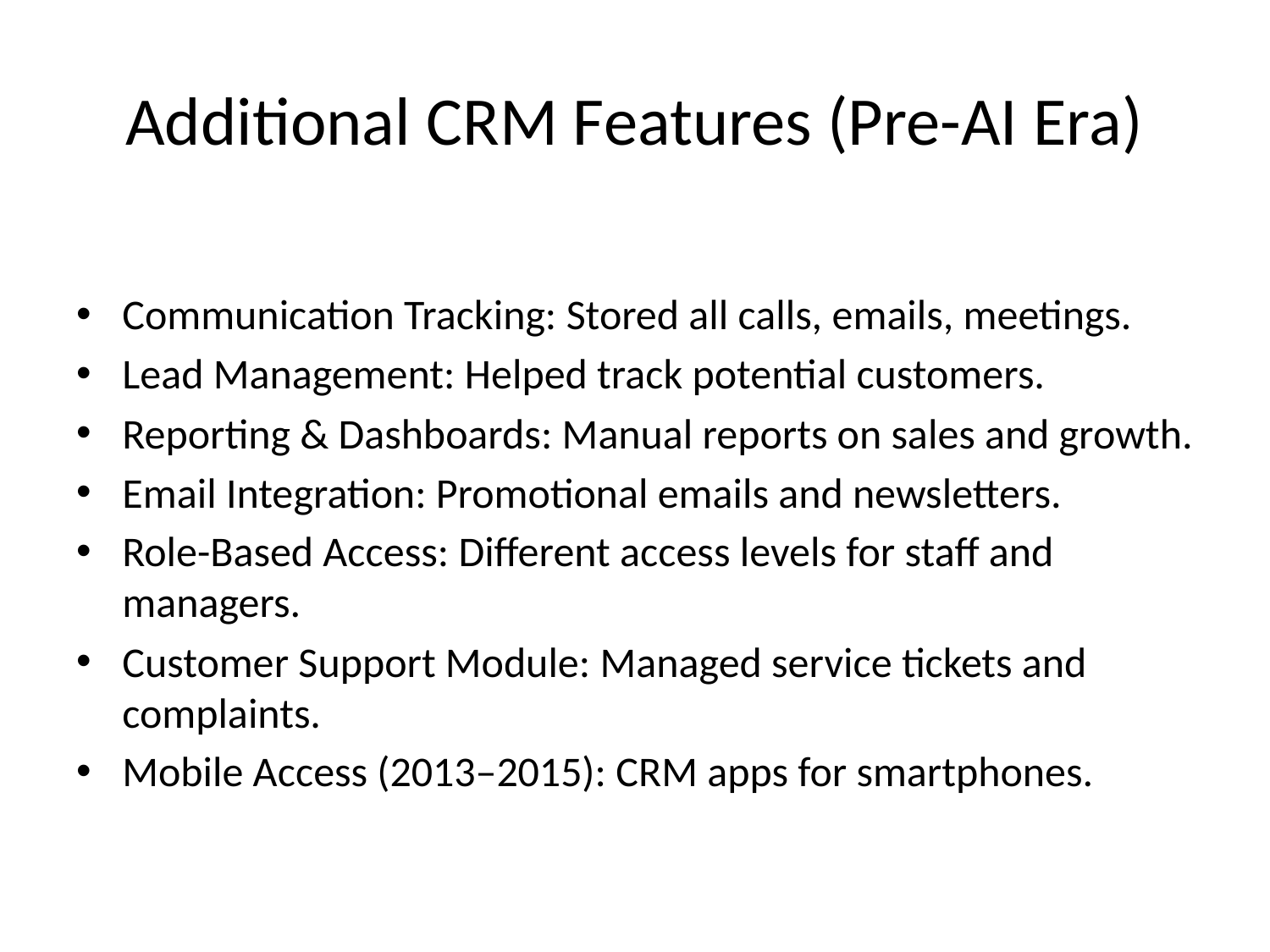

# Additional CRM Features (Pre-AI Era)

Communication Tracking: Stored all calls, emails, meetings.
Lead Management: Helped track potential customers.
Reporting & Dashboards: Manual reports on sales and growth.
Email Integration: Promotional emails and newsletters.
Role-Based Access: Different access levels for staff and managers.
Customer Support Module: Managed service tickets and complaints.
Mobile Access (2013–2015): CRM apps for smartphones.